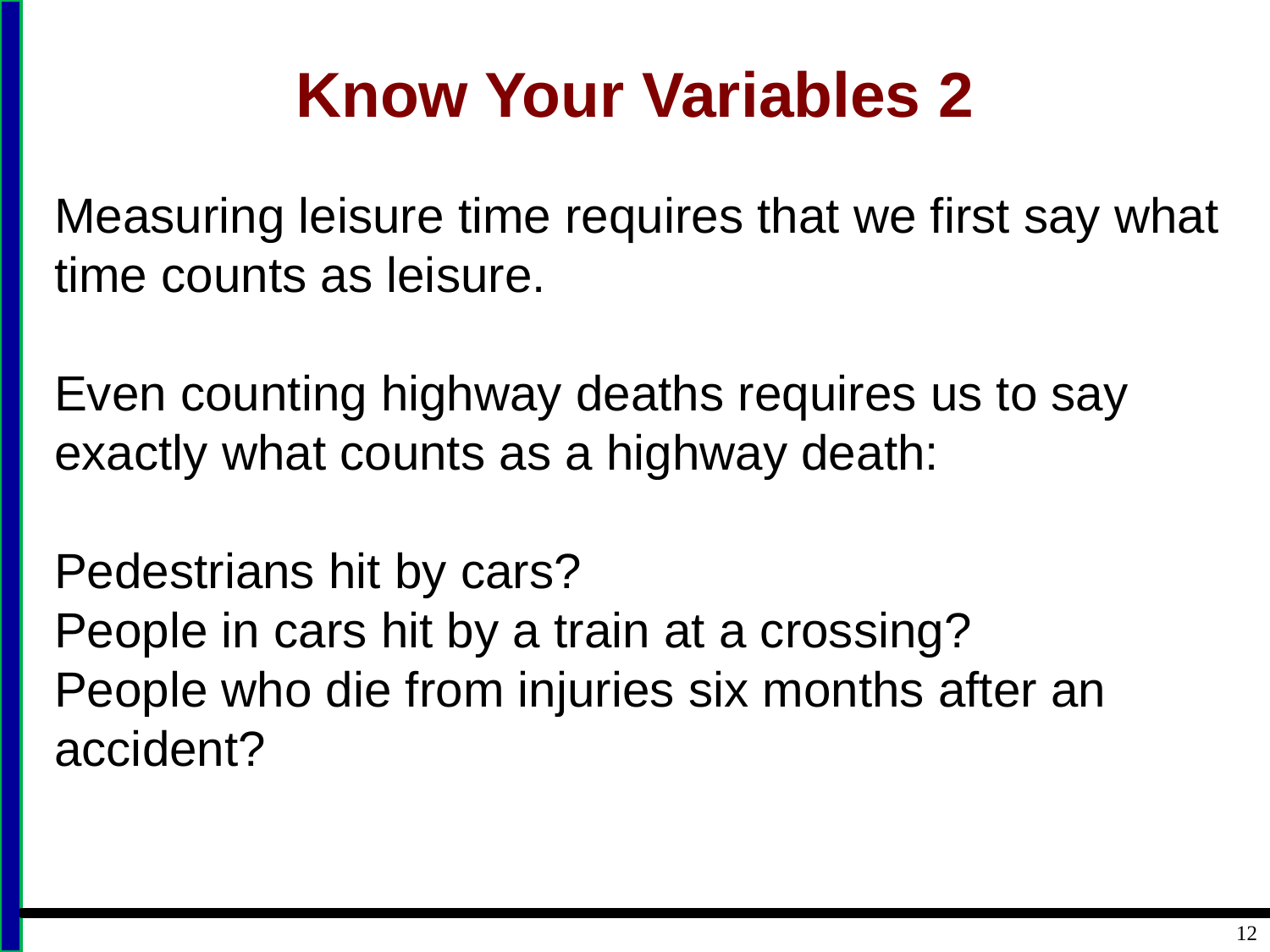

# Know Your Variables 2
Measuring leisure time requires that we first say what time counts as leisure.

Even counting highway deaths requires us to say exactly what counts as a highway death:

Pedestrians hit by cars?
People in cars hit by a train at a crossing?
People who die from injuries six months after an accident?